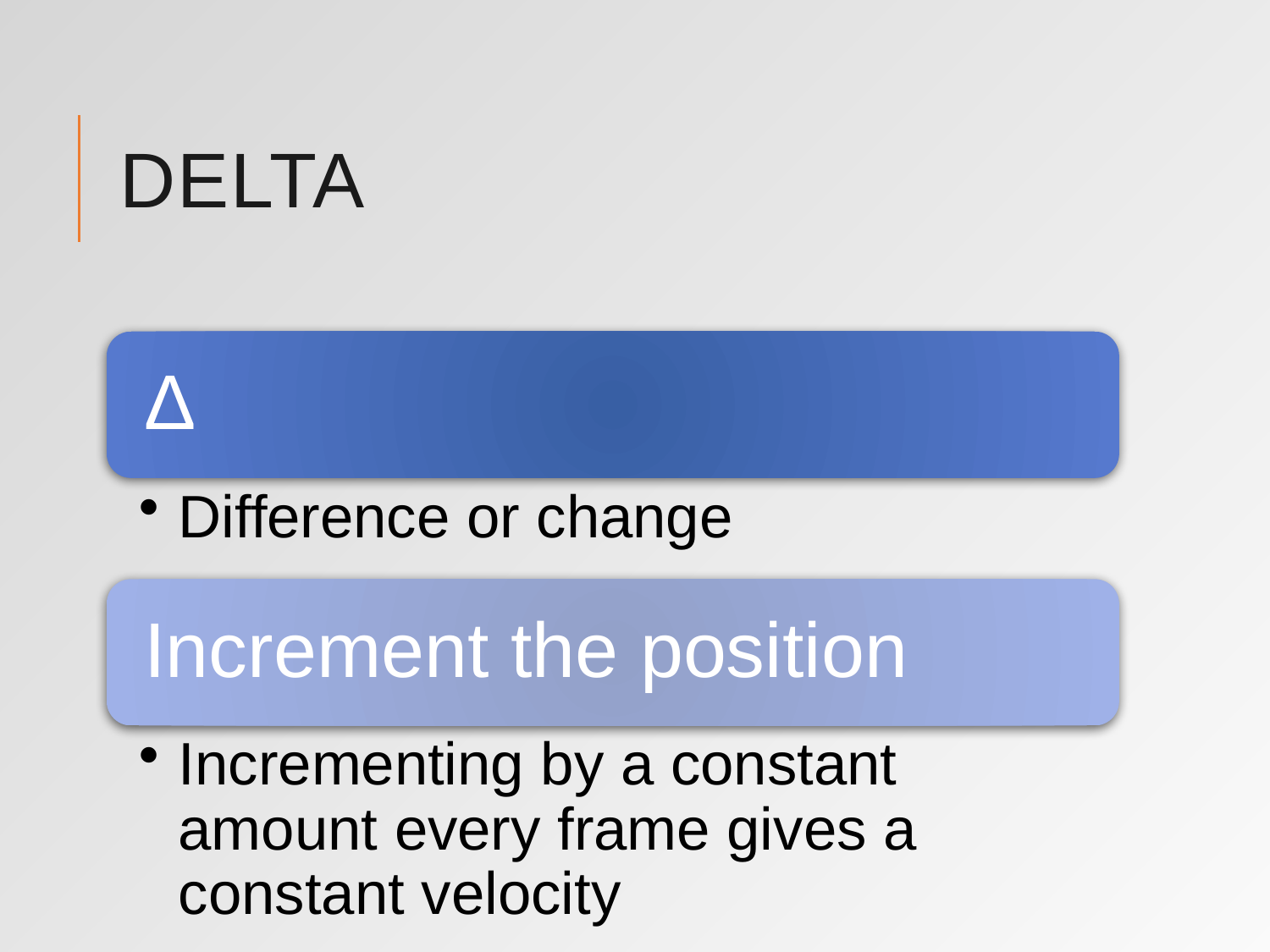

# Delta
Δ
Difference or change
Increment the position
Incrementing by a constant amount every frame gives a constant velocity